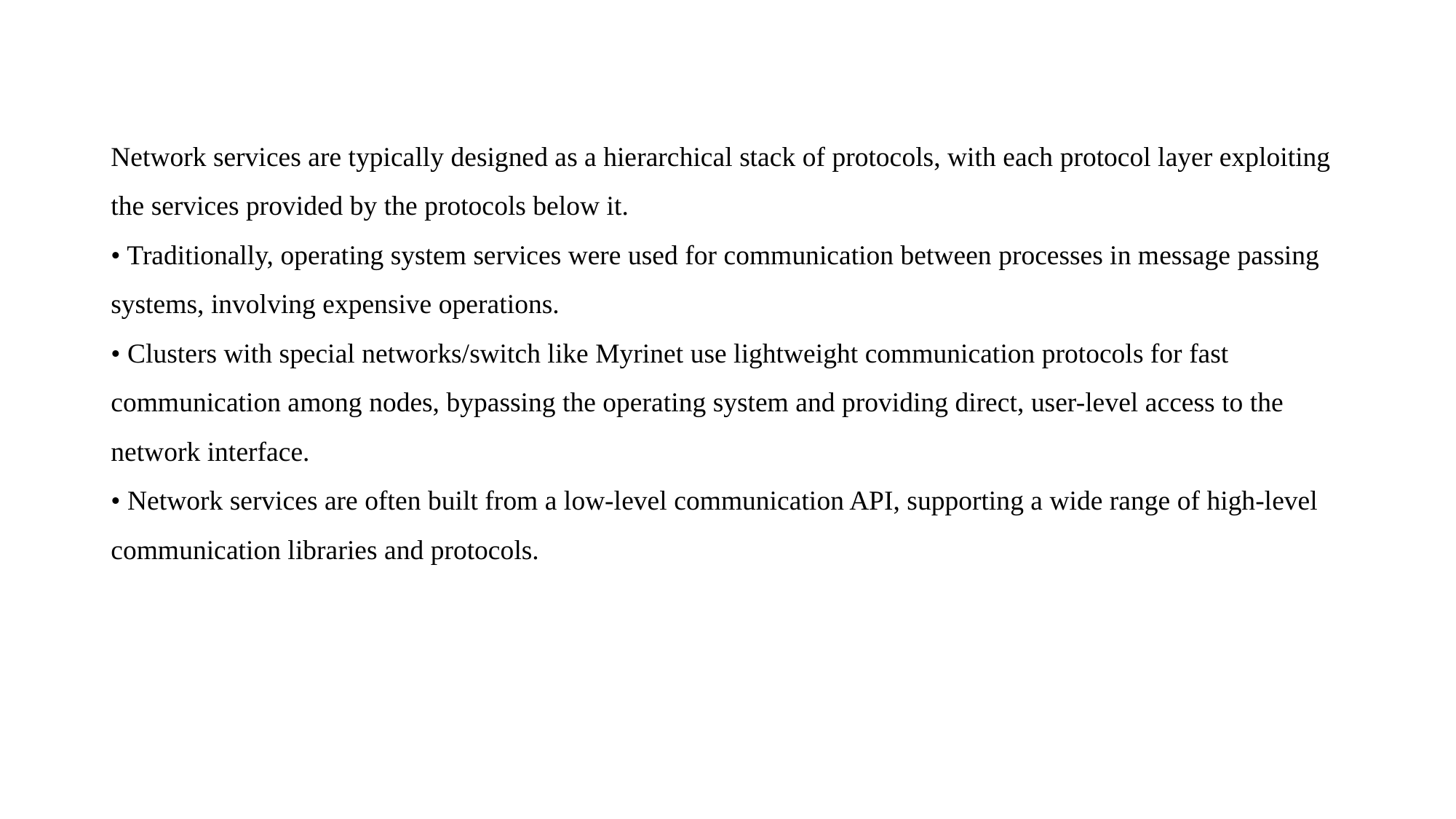

Network services are typically designed as a hierarchical stack of protocols, with each protocol layer exploiting the services provided by the protocols below it.
• Traditionally, operating system services were used for communication between processes in message passing systems, involving expensive operations.
• Clusters with special networks/switch like Myrinet use lightweight communication protocols for fast communication among nodes, bypassing the operating system and providing direct, user-level access to the network interface.
• Network services are often built from a low-level communication API, supporting a wide range of high-level communication libraries and protocols.